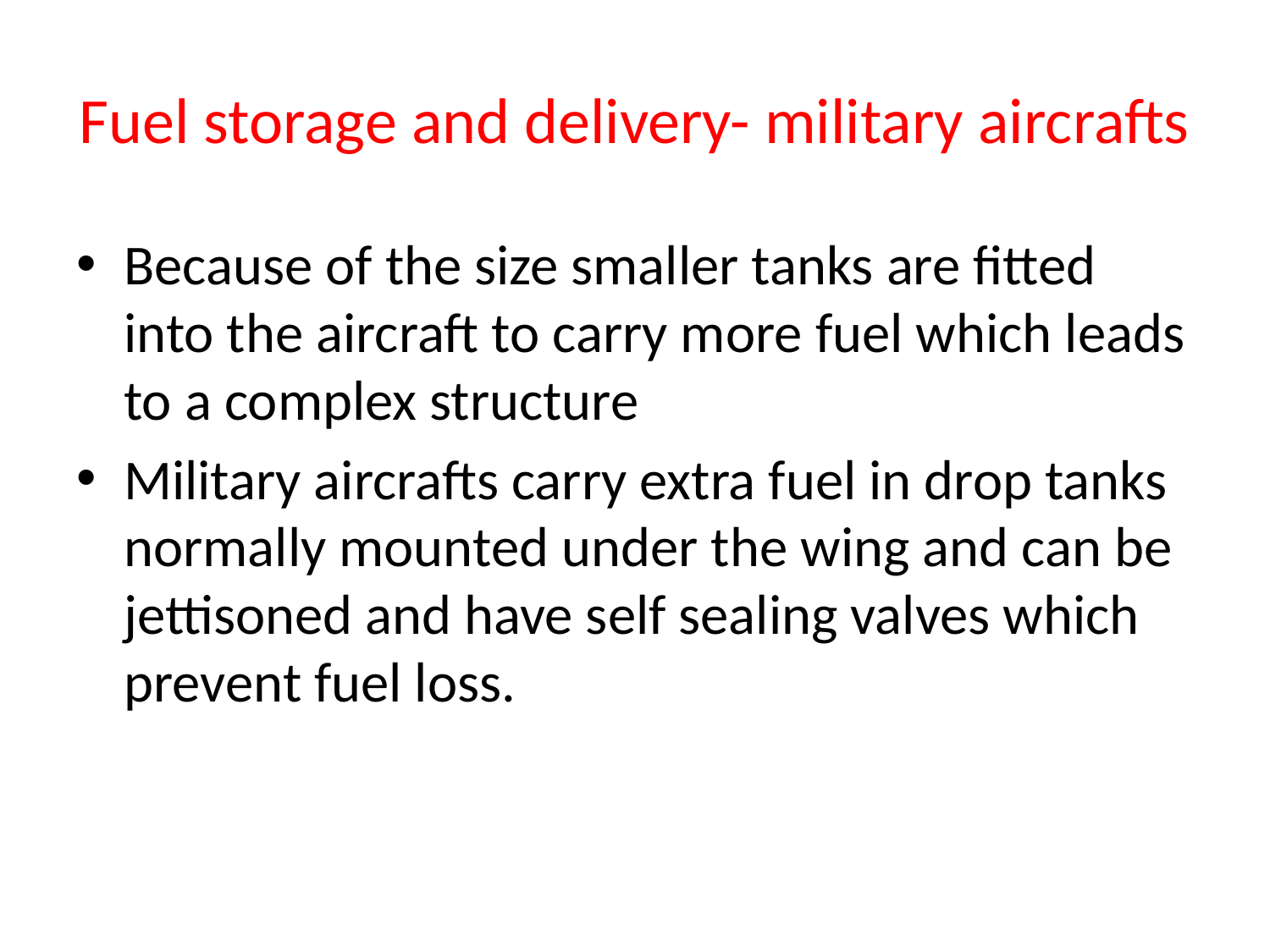

# Fuel storage and delivery- military aircrafts
Because of the size smaller tanks are fitted into the aircraft to carry more fuel which leads to a complex structure
Military aircrafts carry extra fuel in drop tanks normally mounted under the wing and can be jettisoned and have self sealing valves which prevent fuel loss.